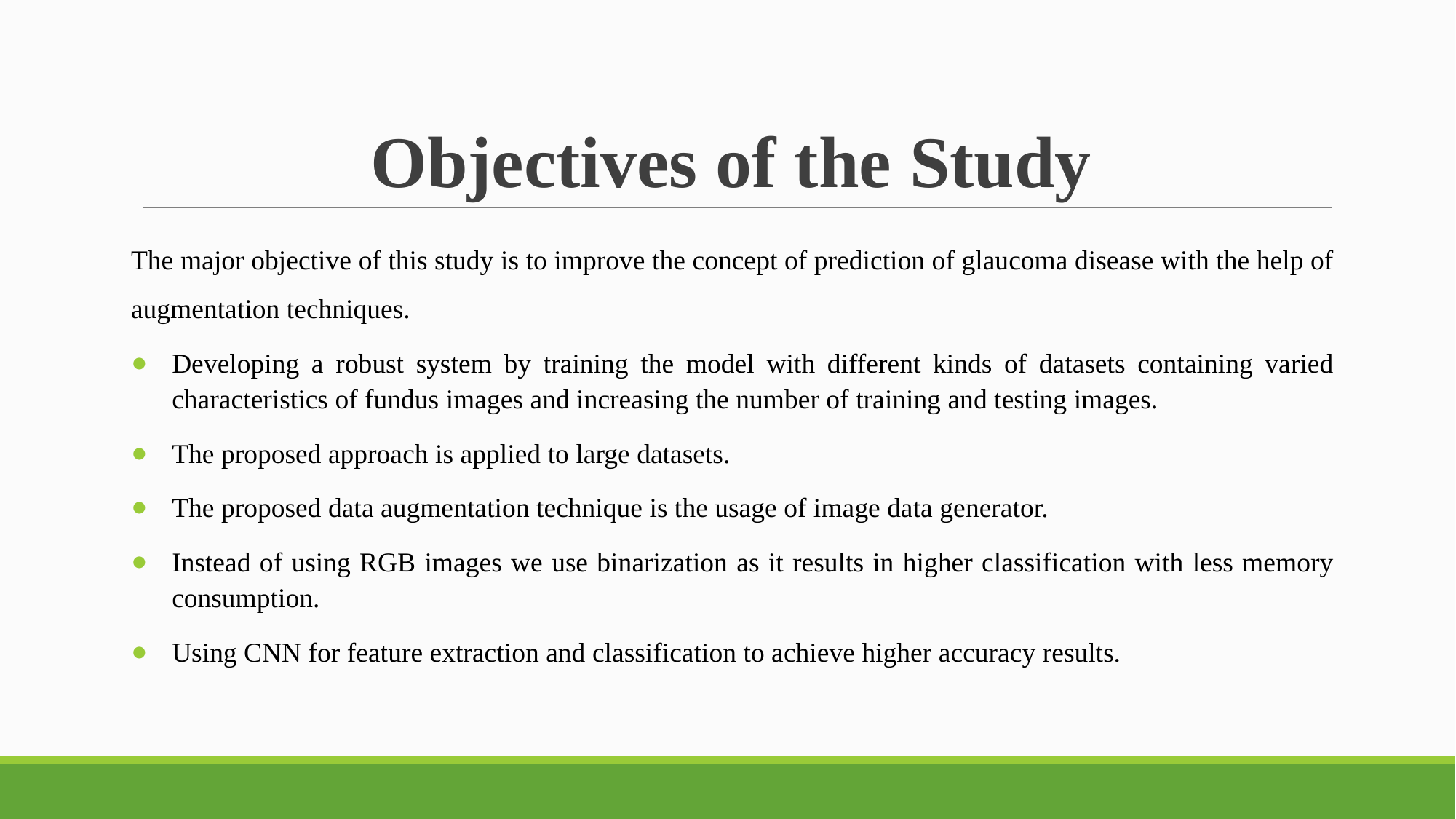

# Objectives of the Study
The major objective of this study is to improve the concept of prediction of glaucoma disease with the help of augmentation techniques.
Developing a robust system by training the model with different kinds of datasets containing varied characteristics of fundus images and increasing the number of training and testing images.
The proposed approach is applied to large datasets.
The proposed data augmentation technique is the usage of image data generator.
Instead of using RGB images we use binarization as it results in higher classification with less memory consumption.
Using CNN for feature extraction and classification to achieve higher accuracy results.